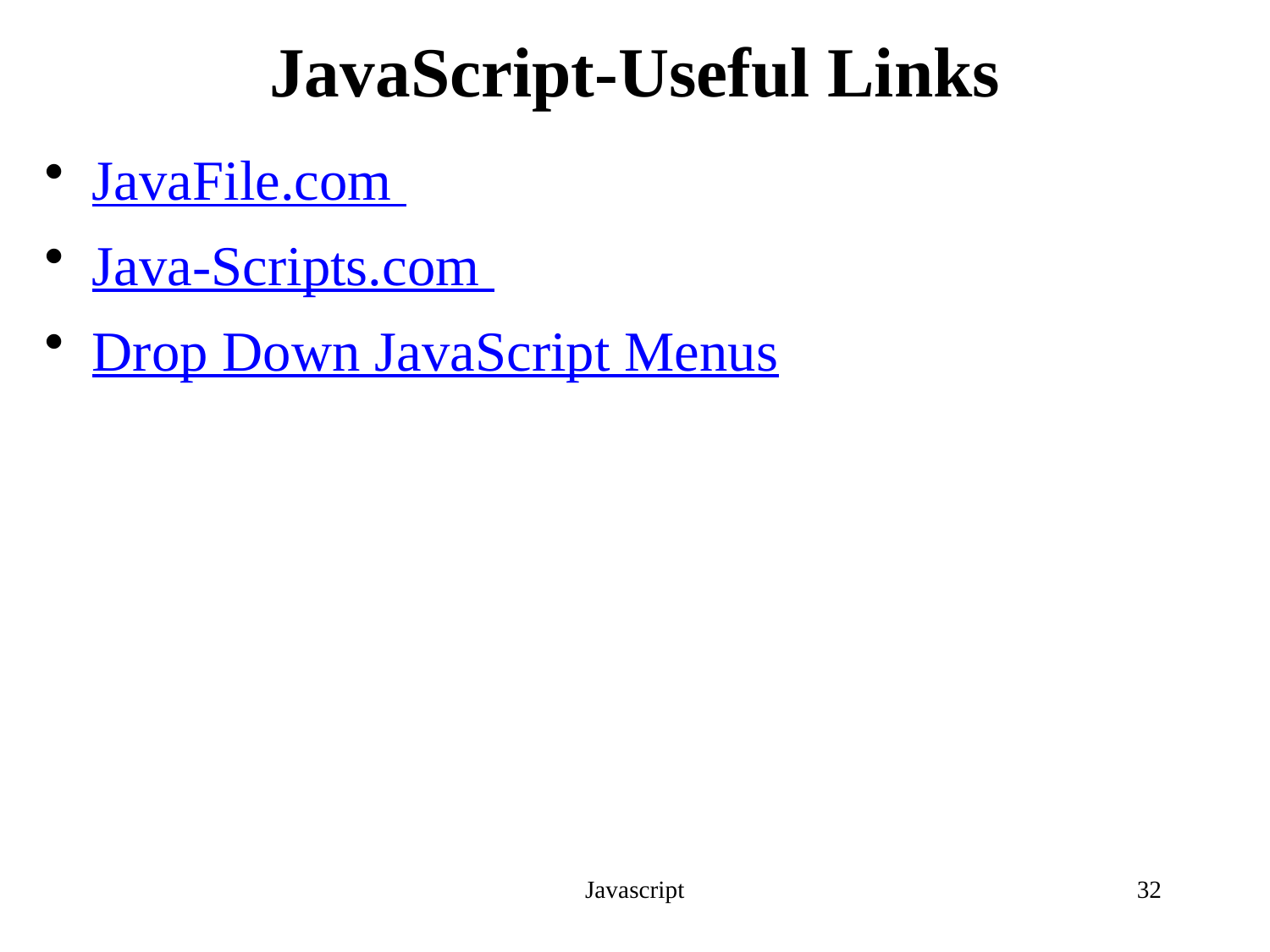

# JavaScript-Useful Links
JavaFile.com
Java-Scripts.com
Drop Down JavaScript Menus
Javascript
32